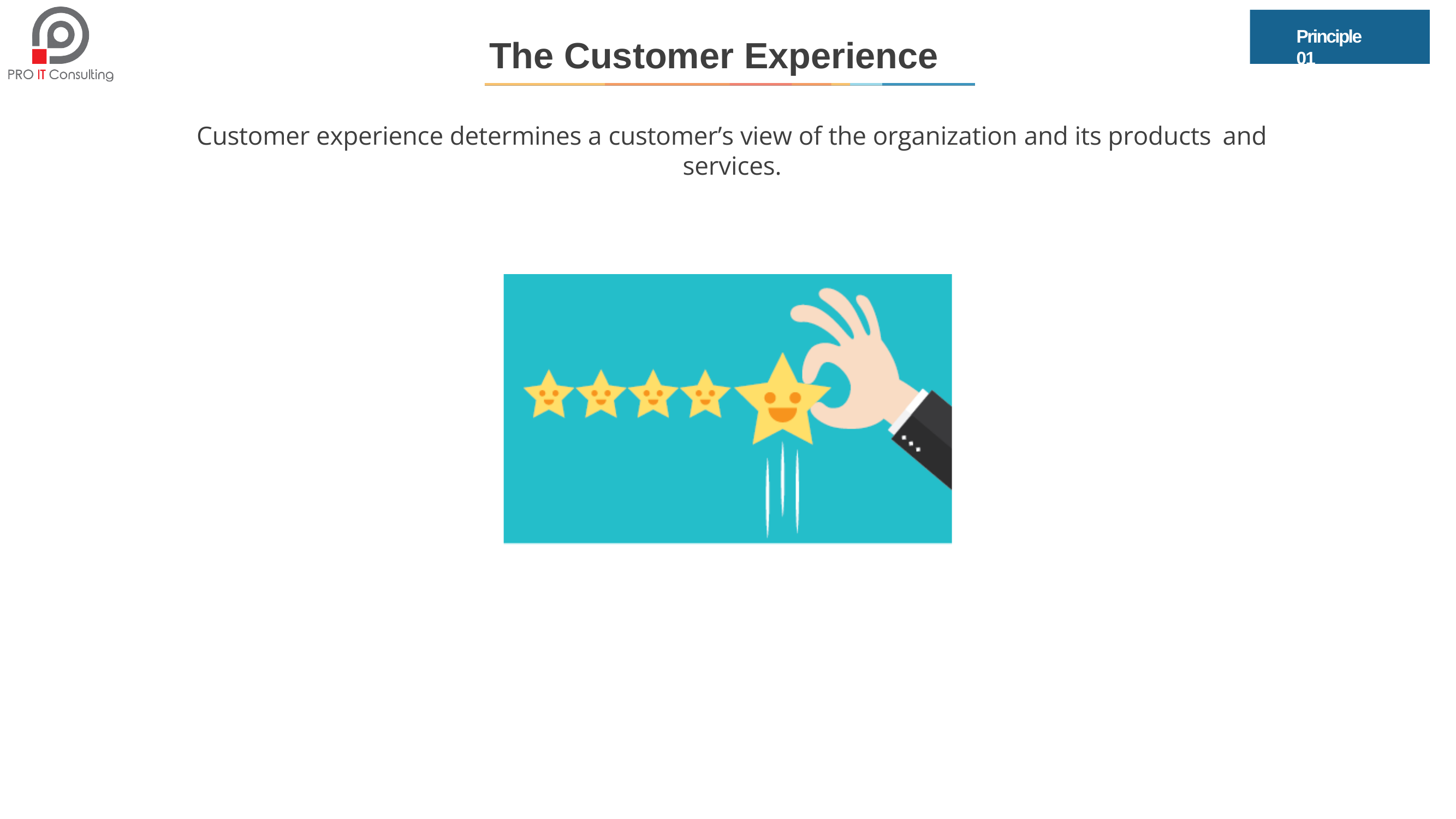

Principle 01
# The Customer Experience

Customer experience determines a customer’s view of the organization and its products and
services.